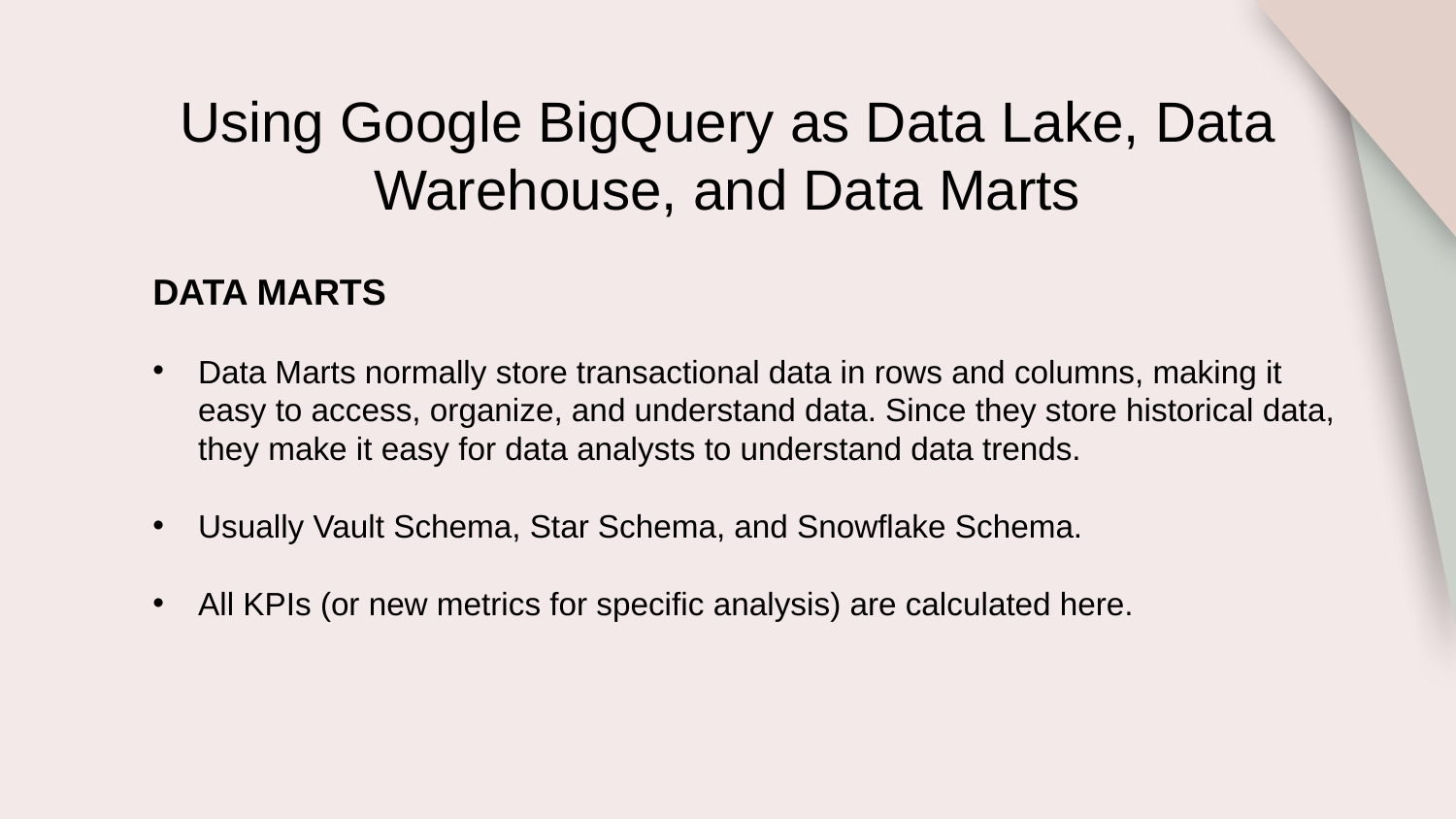

# Using Google BigQuery as Data Lake, Data Warehouse, and Data Marts

DATA MARTS

Data Marts normally store transactional data in rows and columns, making it easy to access, organize, and understand data. Since they store historical data, they make it easy for data analysts to understand data trends.

Usually Vault Schema, Star Schema, and Snowflake Schema.

All KPIs (or new metrics for specific analysis) are calculated here.